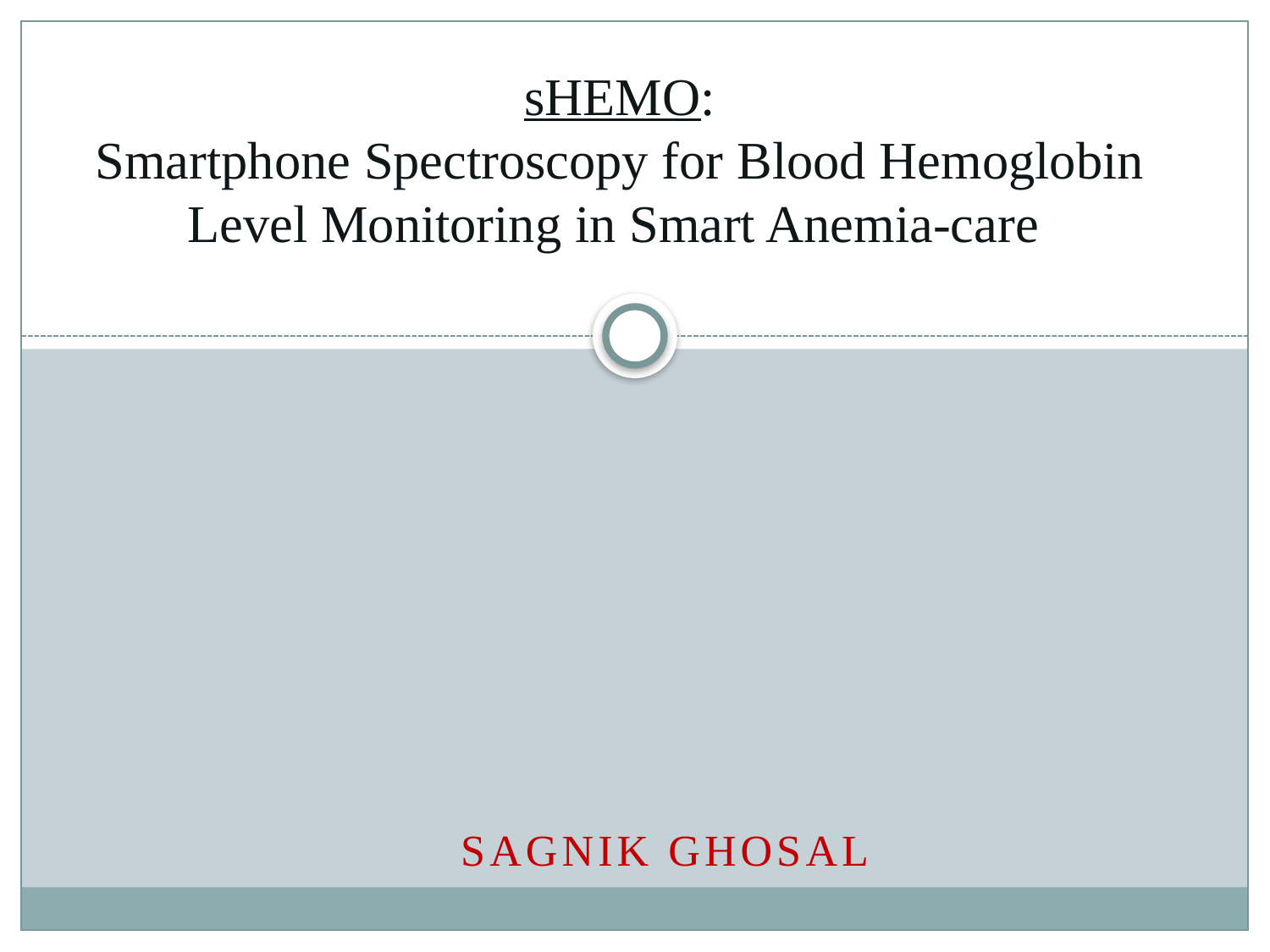

# sHEMO: Smartphone Spectroscopy for Blood Hemoglobin Level Monitoring in Smart Anemia-care
Sagnik Ghosal